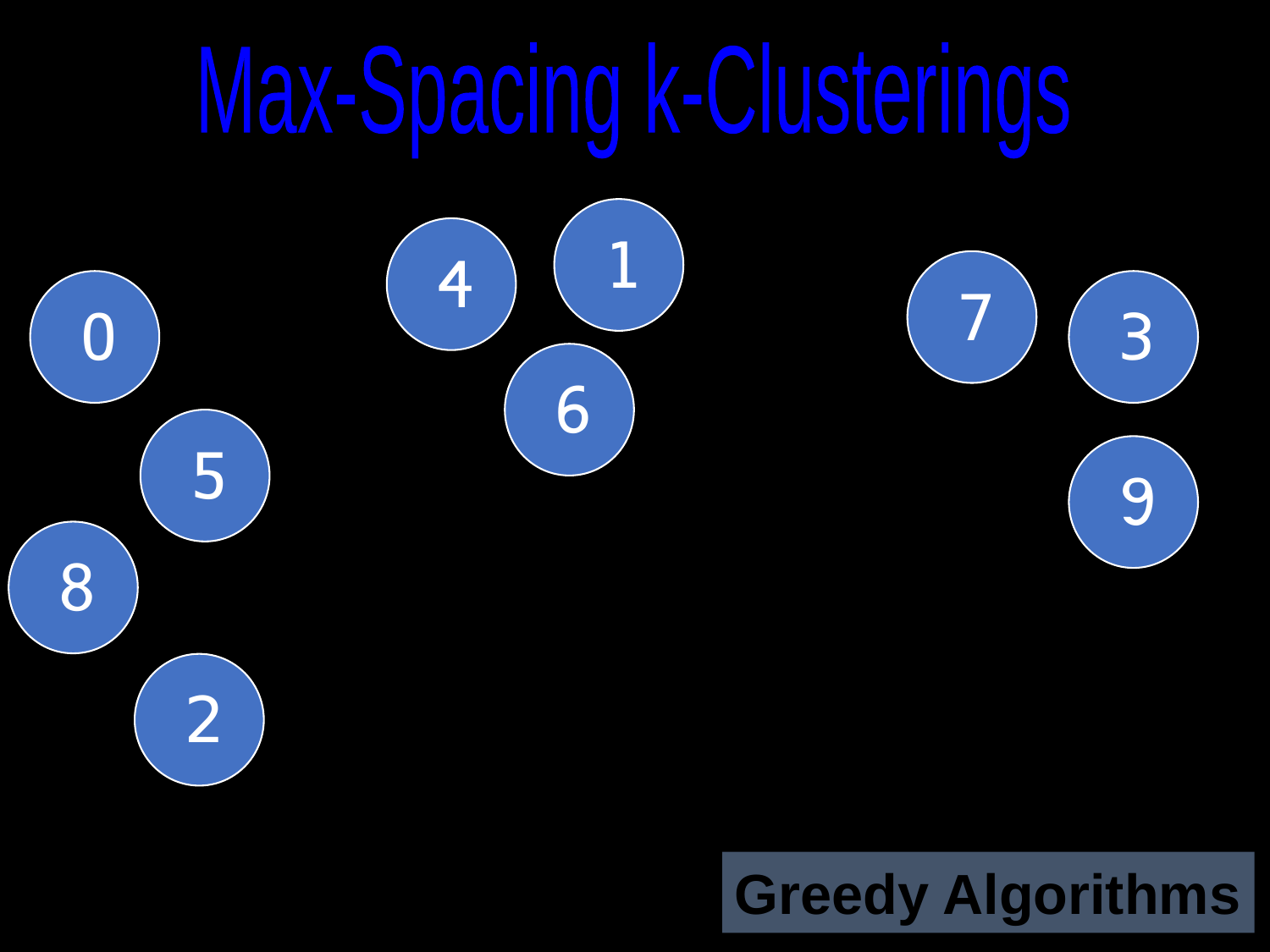

Max-Spacing k-Clusterings
 1
 4
 7
 0
 3
 6
 5
 9
 8
 2